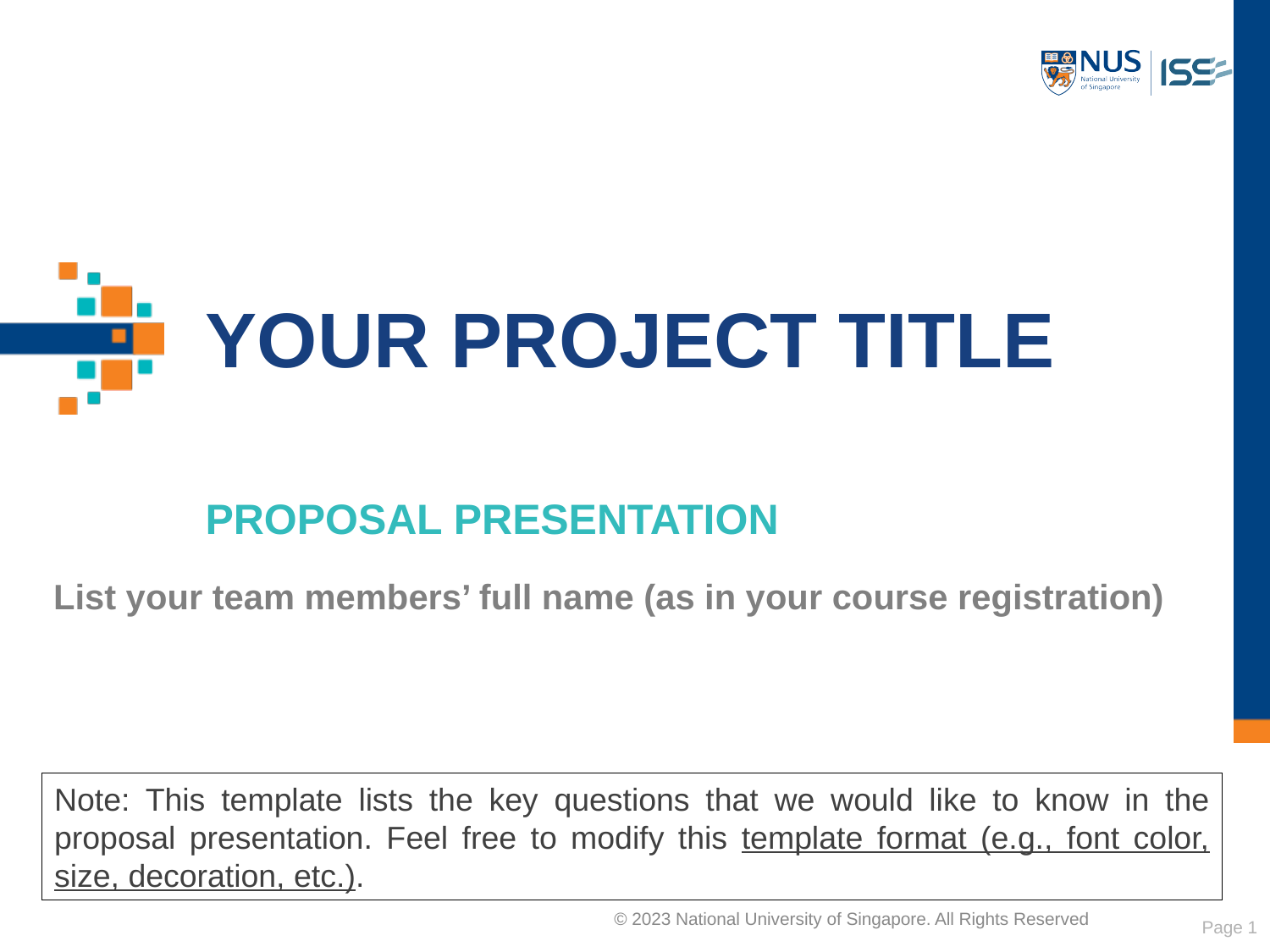

# Your project title
Proposal presentation
List your team members’ full name (as in your course registration)
Note: This template lists the key questions that we would like to know in the proposal presentation. Feel free to modify this template format (e.g., font color, size, decoration, etc.).
Page 1